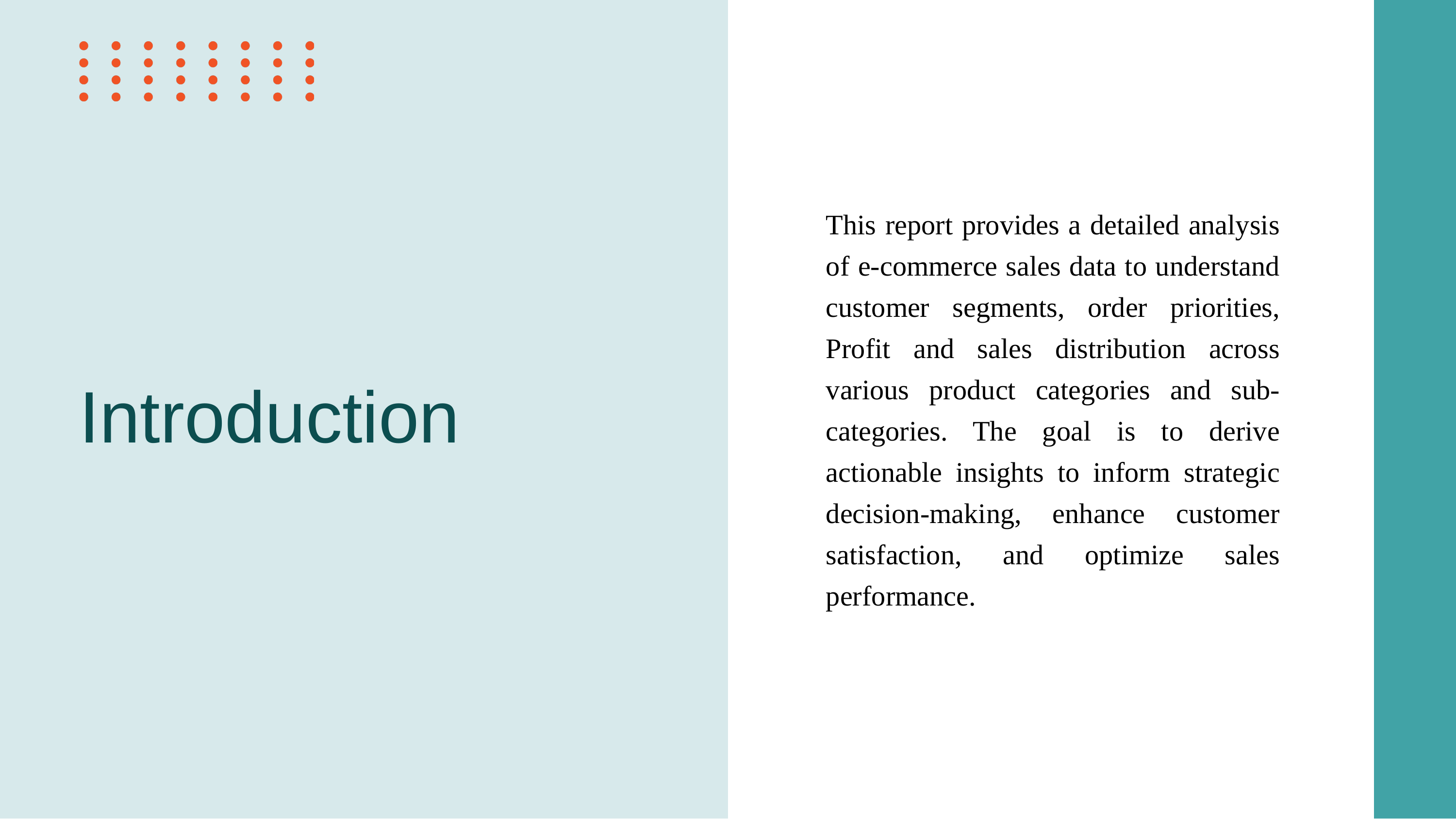

This report provides a detailed analysis of e-commerce sales data to understand customer segments, order priorities, Profit and sales distribution across various product categories and sub-categories. The goal is to derive actionable insights to inform strategic decision-making, enhance customer satisfaction, and optimize sales performance.
Introduction